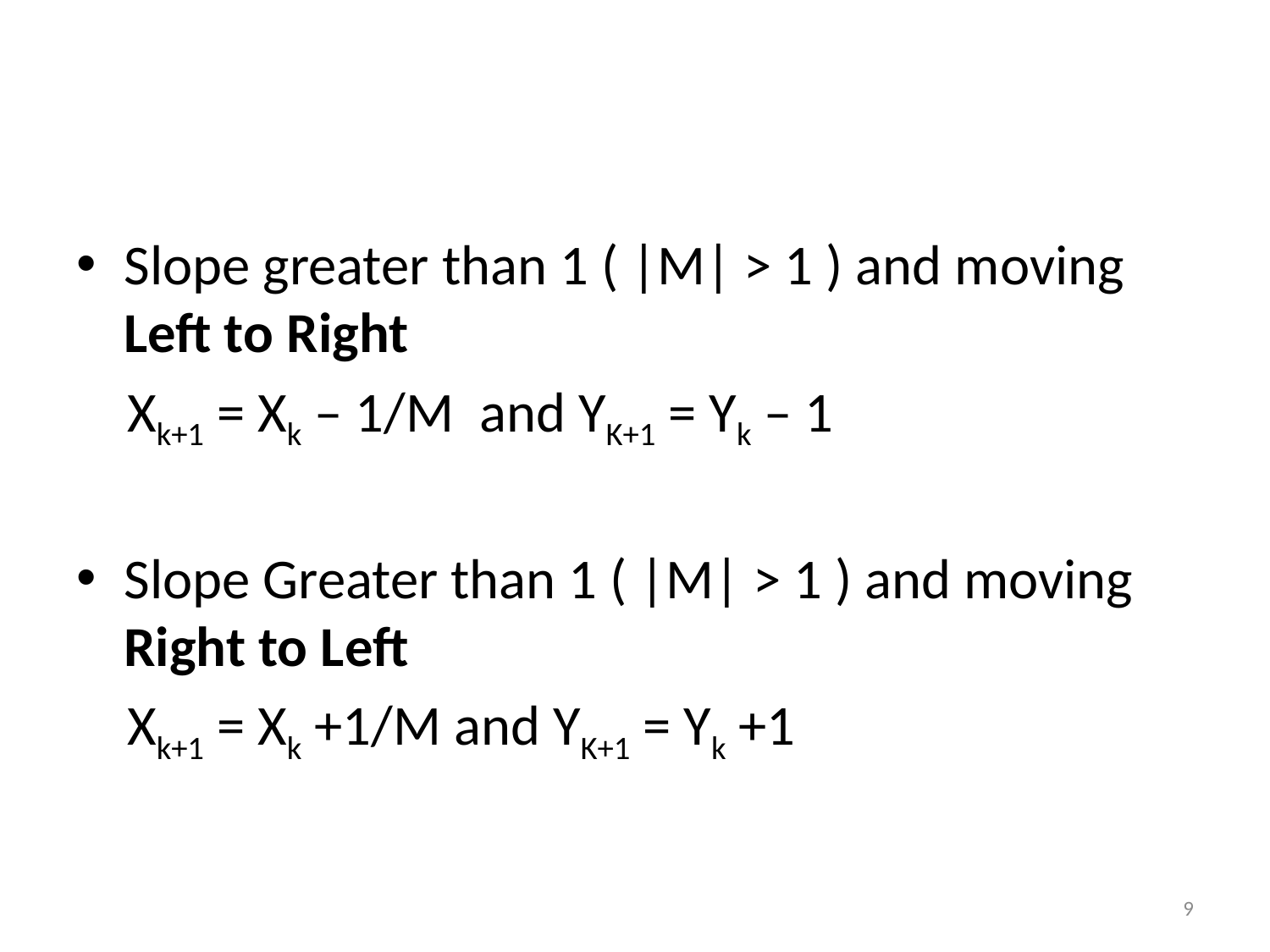

#
Slope greater than 1 ( |M| > 1 ) and moving Left to Right
    Xk+1 = Xk – 1/M  and YK+1 = Yk – 1

Slope Greater than 1 ( |M| > 1 ) and moving Right to Left
    Xk+1 = Xk +1/M and YK+1 = Yk +1

9